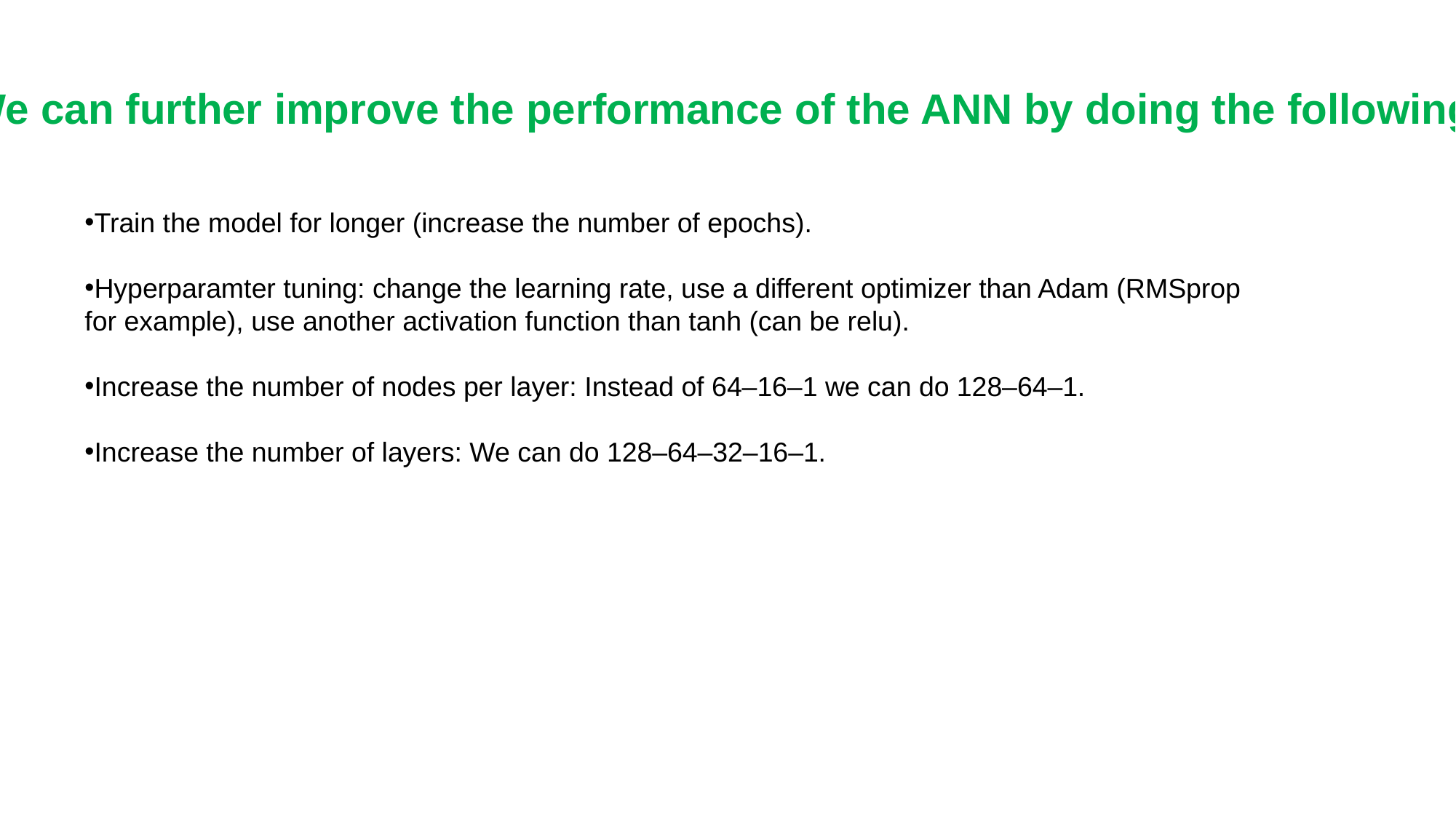

We can further improve the performance of the ANN by doing the following:
Train the model for longer (increase the number of epochs).

Hyperparamter tuning: change the learning rate, use a different optimizer than Adam (RMSprop for example), use another activation function than tanh (can be relu).

Increase the number of nodes per layer: Instead of 64–16–1 we can do 128–64–1.

Increase the number of layers: We can do 128–64–32–16–1.